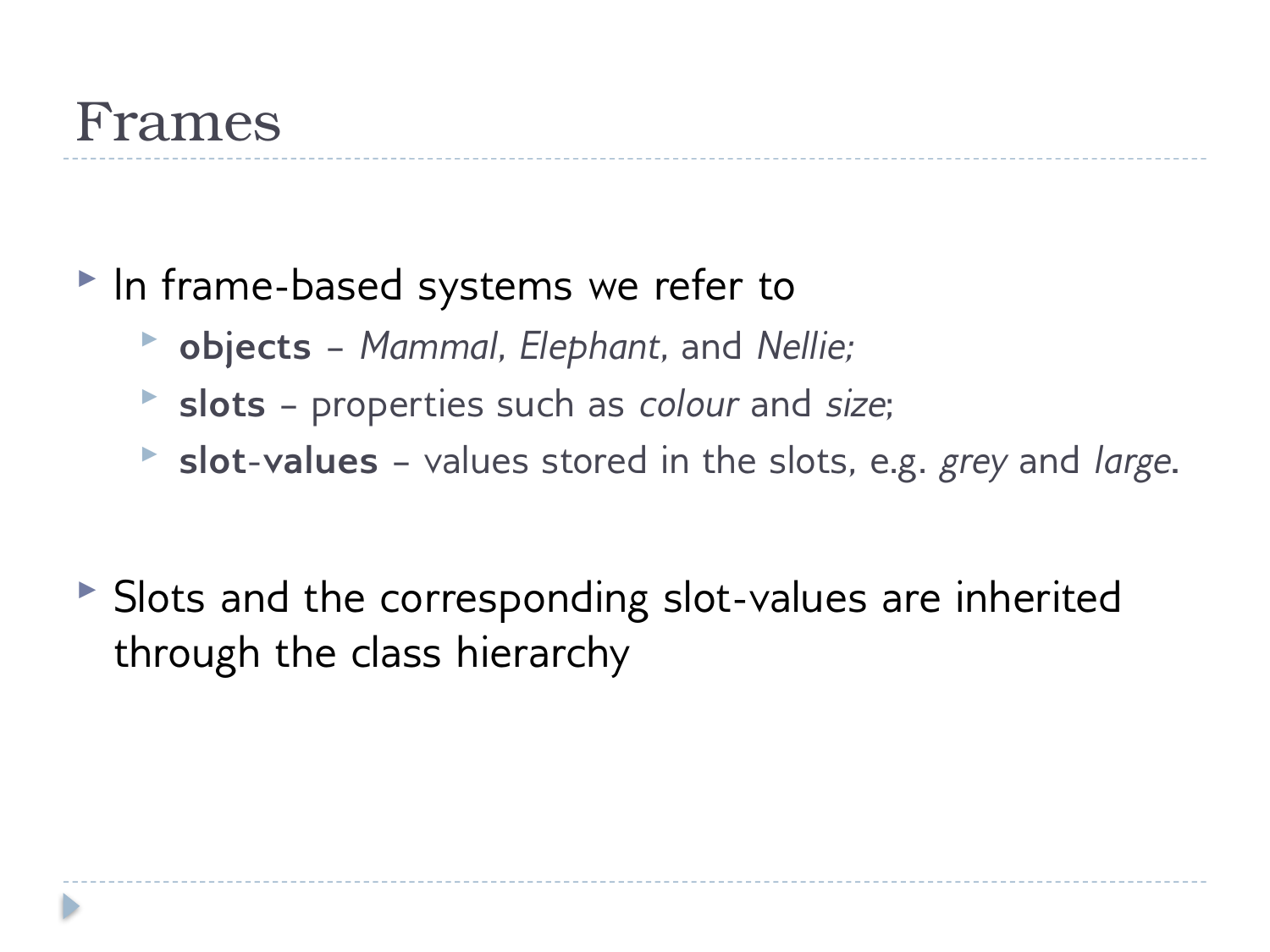

# Frames
In frame-based systems we refer to
objects – Mammal, Elephant, and Nellie;
slots – properties such as colour and size;
slot-values – values stored in the slots, e.g. grey and large.

Slots and the corresponding slot-values are inherited through the class hierarchy